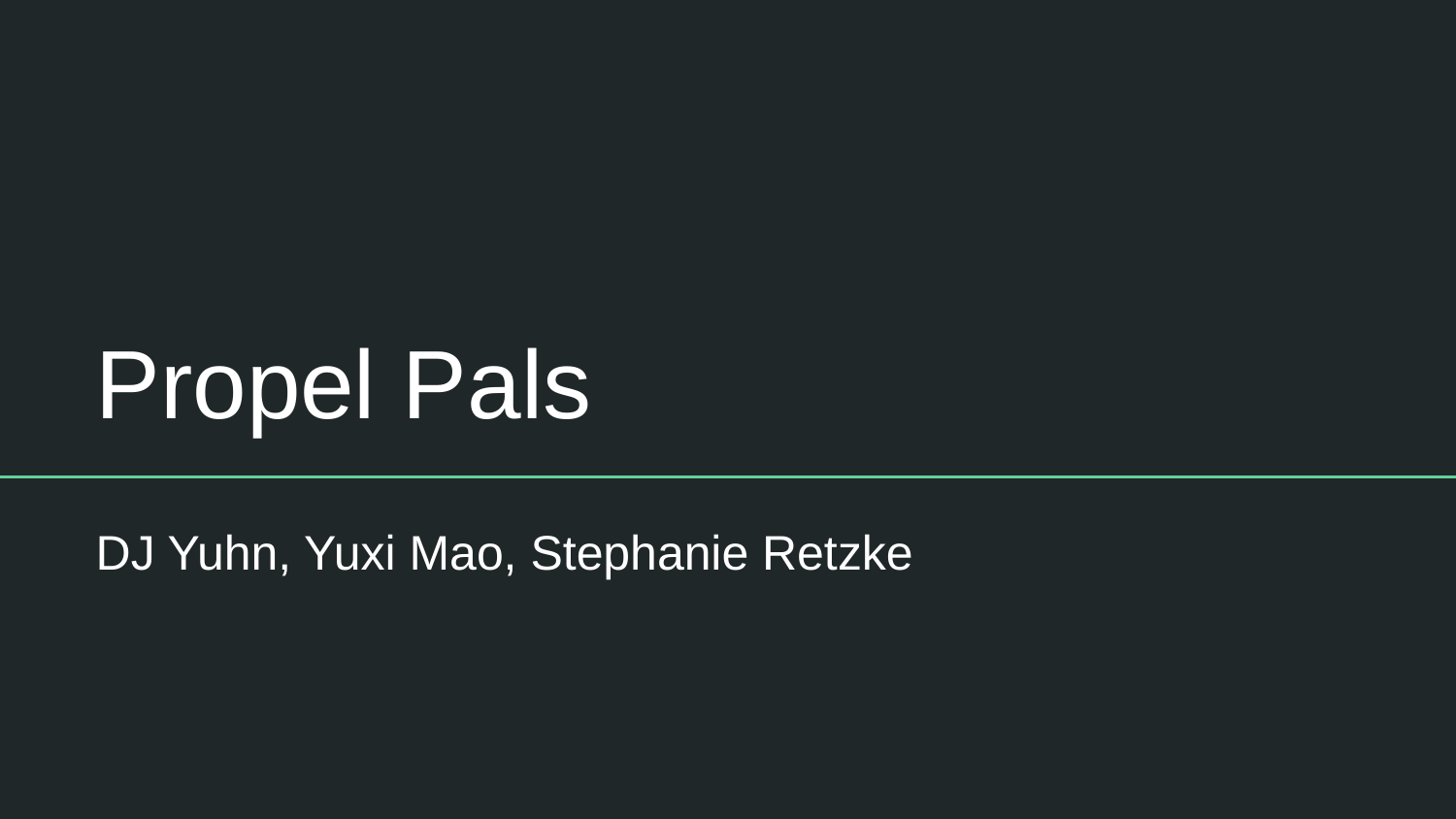

# Propel Pals
DJ Yuhn, Yuxi Mao, Stephanie Retzke